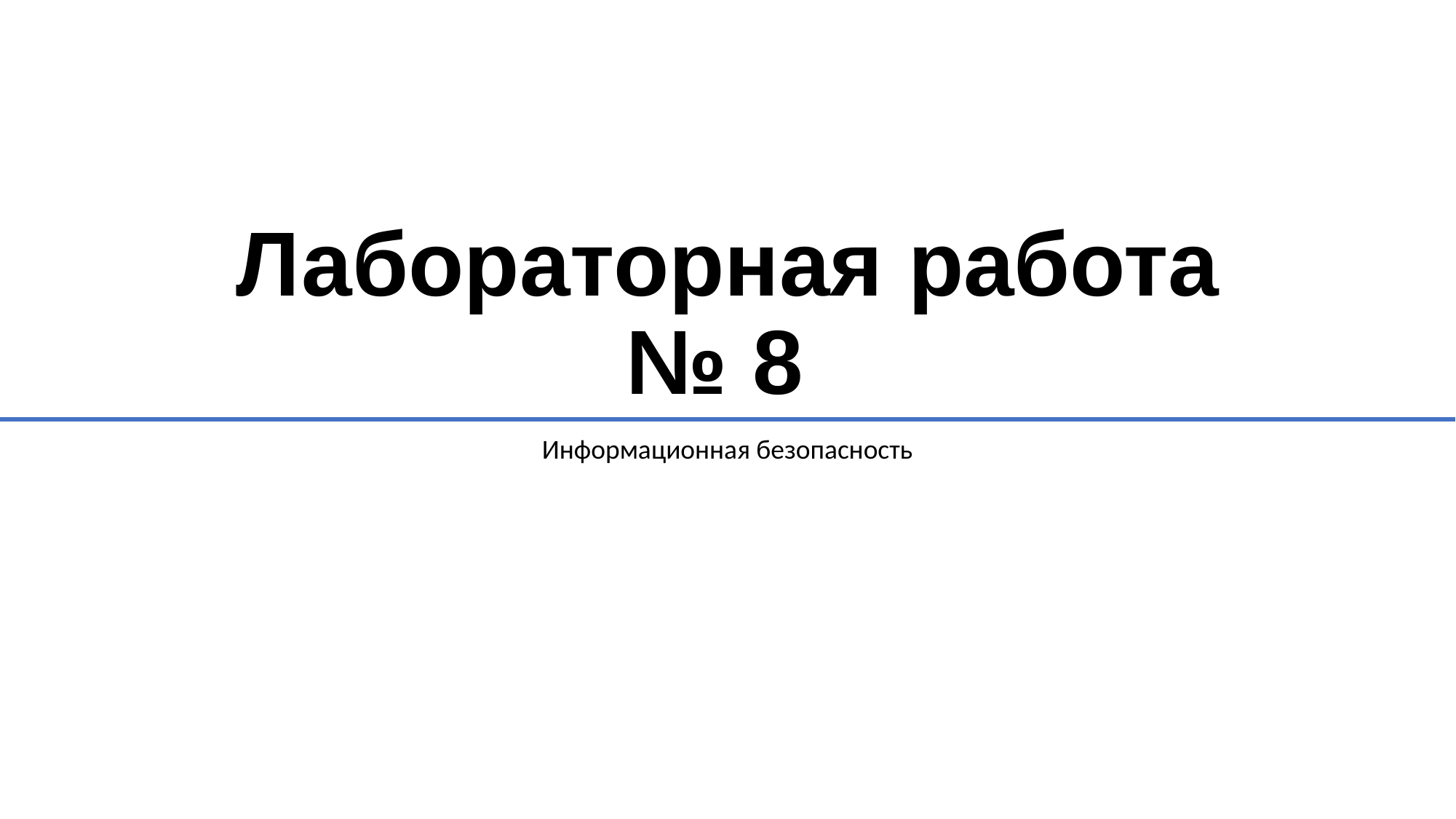

# Лабораторная работа № 8
Информационная безопасность